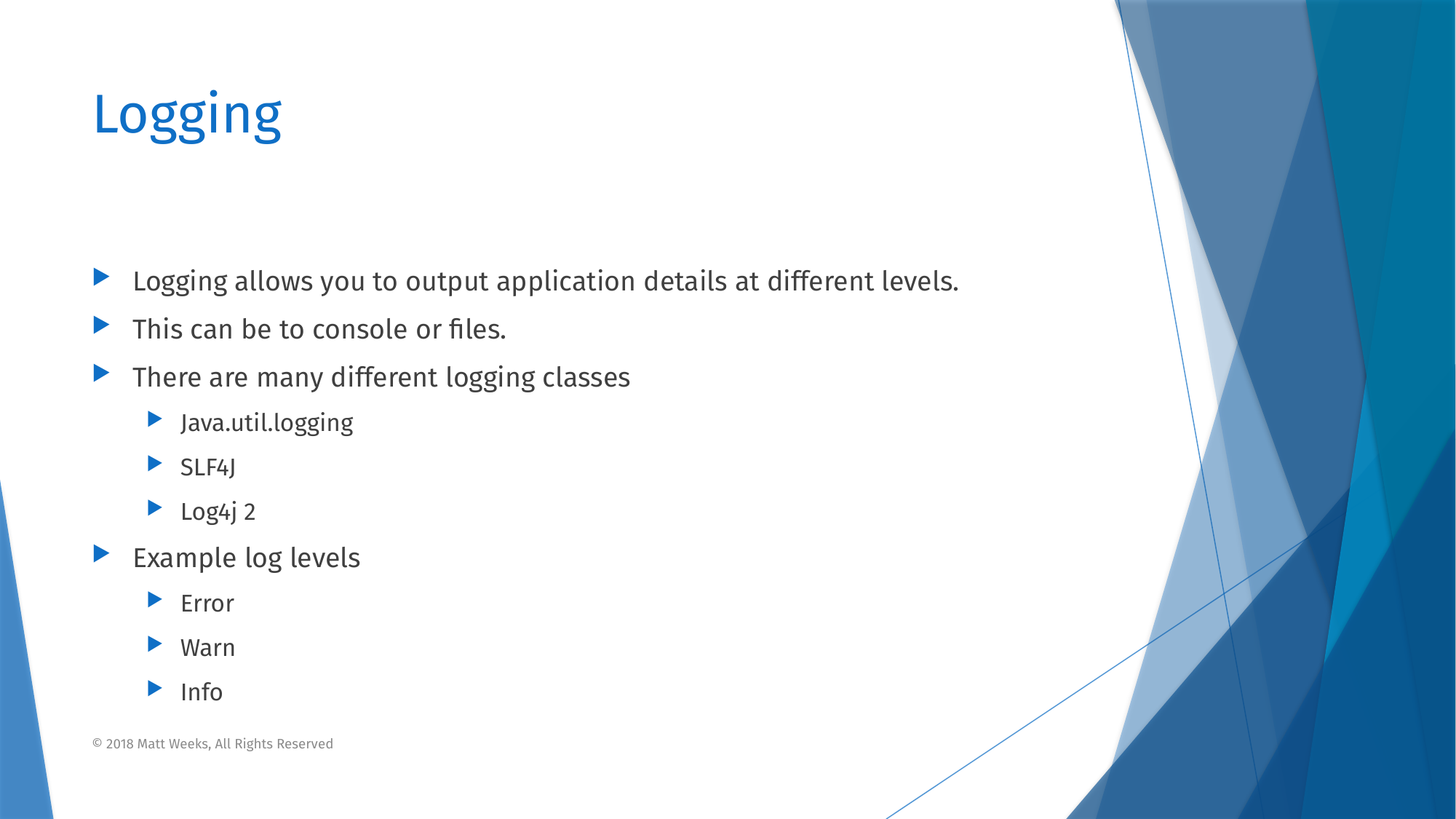

# Logging
Logging allows you to output application details at different levels.
This can be to console or files.
There are many different logging classes
Java.util.logging
SLF4J
Log4j 2
Example log levels
Error
Warn
Info
© 2018 Matt Weeks, All Rights Reserved